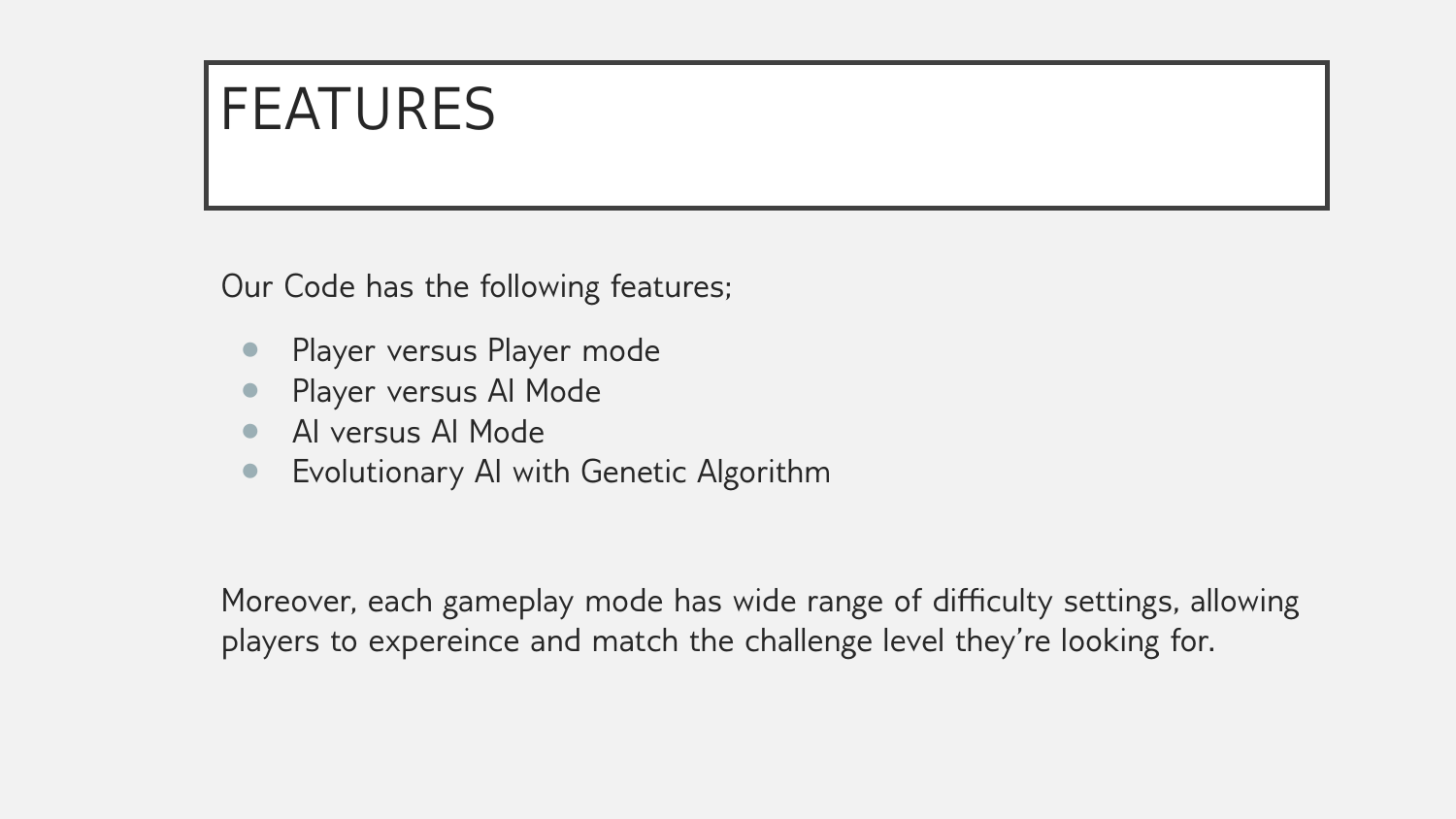

# FEATURES
Our Code has the following features;
Player versus Player mode
Player versus AI Mode
AI versus AI Mode
Evolutionary AI with Genetic Algorithm

Moreover, each gameplay mode has wide range of difficulty settings, allowing players to expereince and match the challenge level they’re looking for.